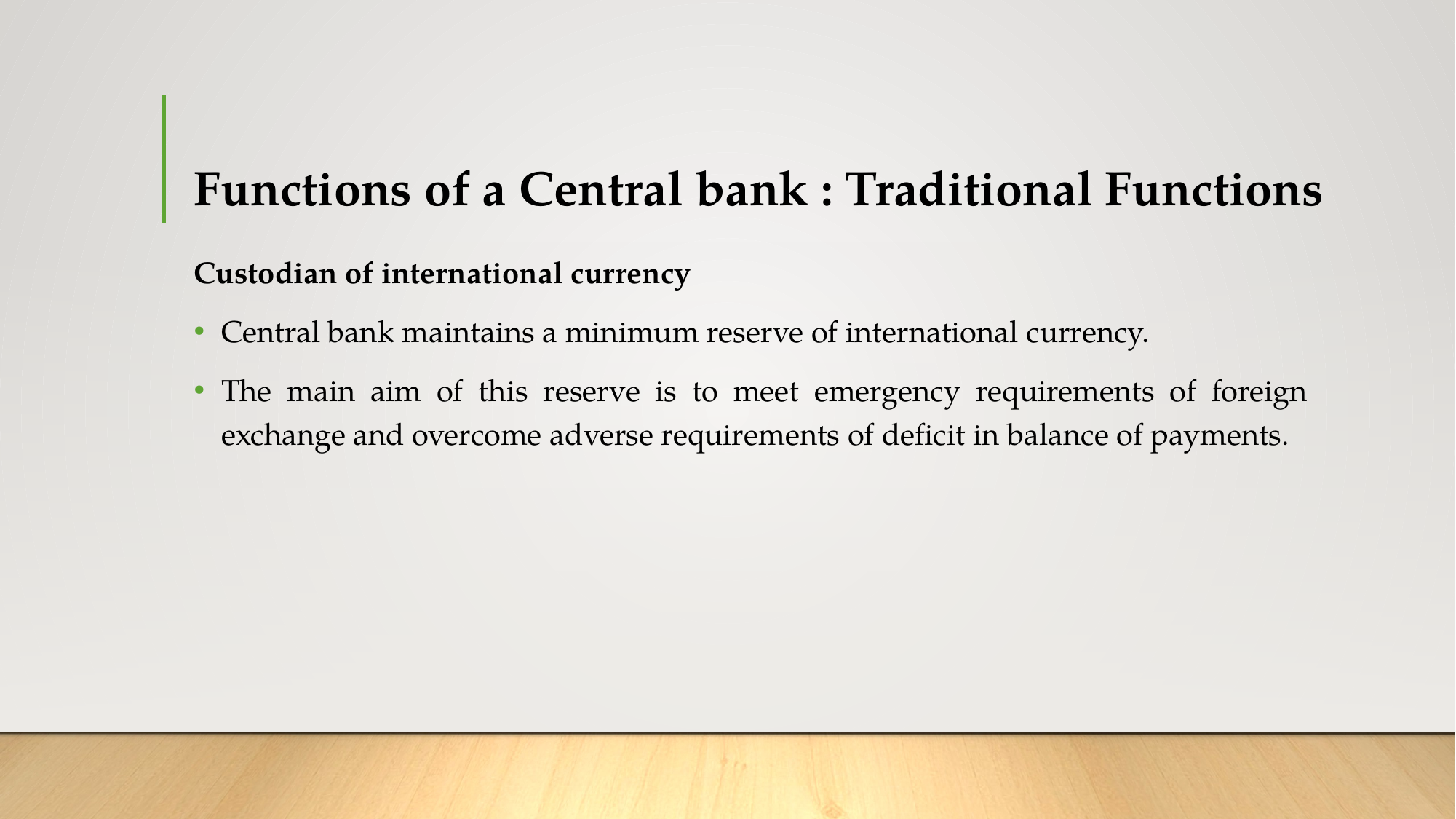

# Functions of a Central bank : Traditional Functions
Custodian of international currency
Central bank maintains a minimum reserve of international currency.
The main aim of this reserve is to meet emergency requirements of foreign exchange and overcome adverse requirements of deficit in balance of payments.